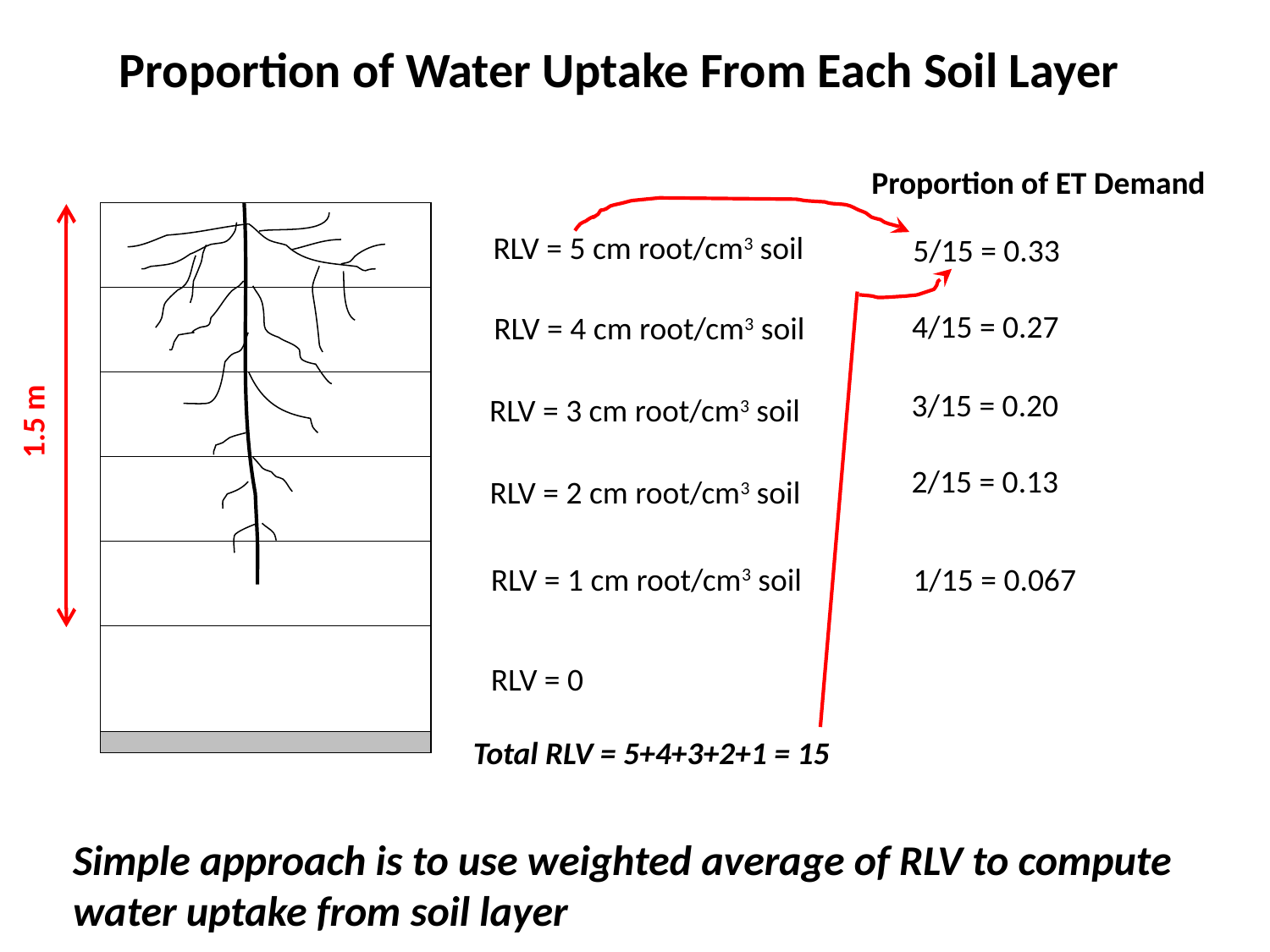

Proportion of Water Uptake From Each Soil Layer
Proportion of ET Demand

RLV = 5 cm root/cm3 soil

5/15 = 0.33

4/15 = 0.27
RLV = 4 cm root/cm3 soil

3/15 = 0.20
RLV = 3 cm root/cm3 soil
1.5 m

2/15 = 0.13

RLV = 2 cm root/cm3 soil

RLV = 1 cm root/cm3 soil
1/15 = 0.067

RLV = 0
Total RLV = 5+4+3+2+1 = 15

Simple approach is to use weighted average of RLV to compute water uptake from soil layer